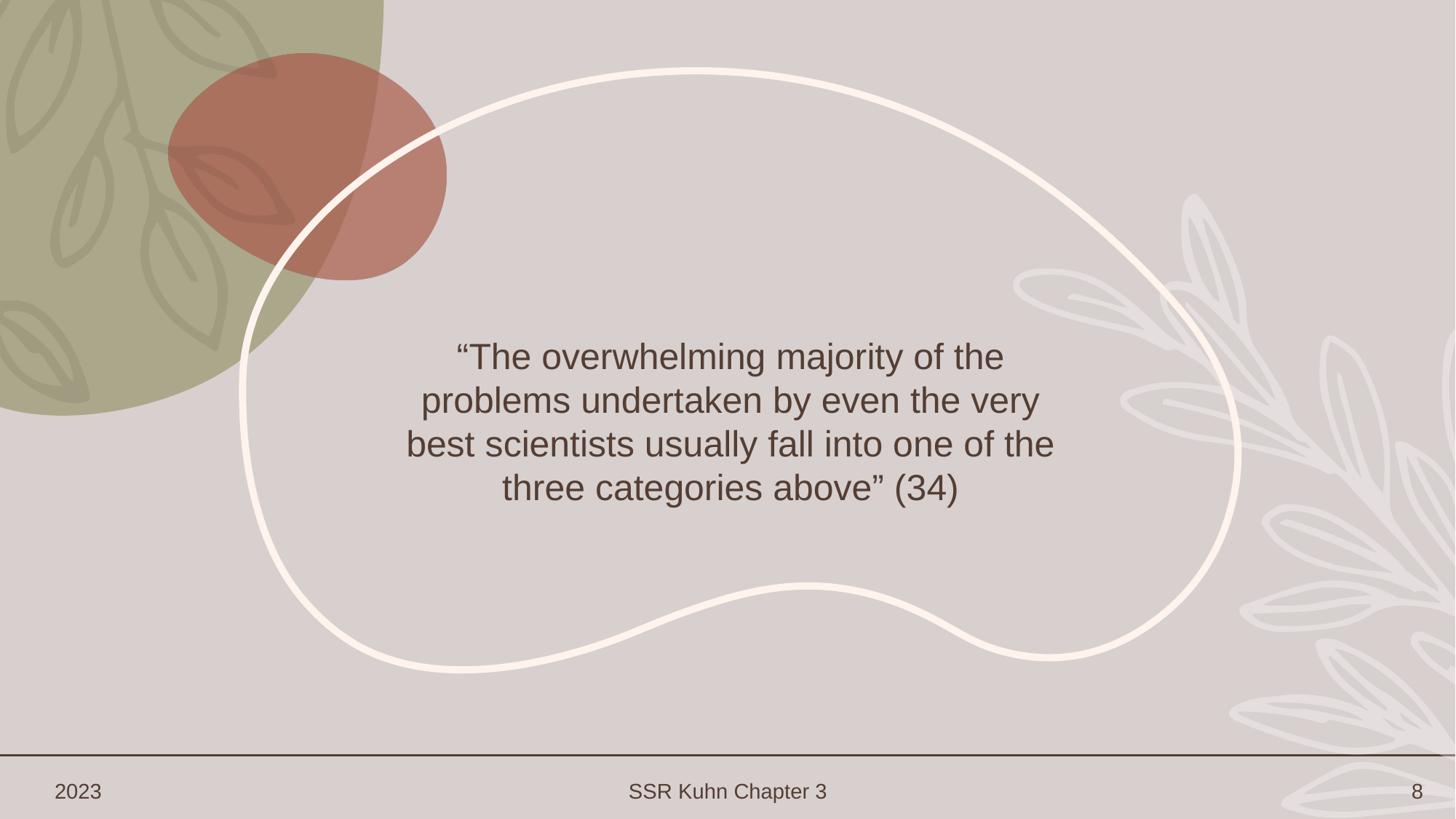

#
“The overwhelming majority of the problems undertaken by even the very best scientists usually fall into one of the three categories above” (34)
2023
SSR Kuhn Chapter 3
8